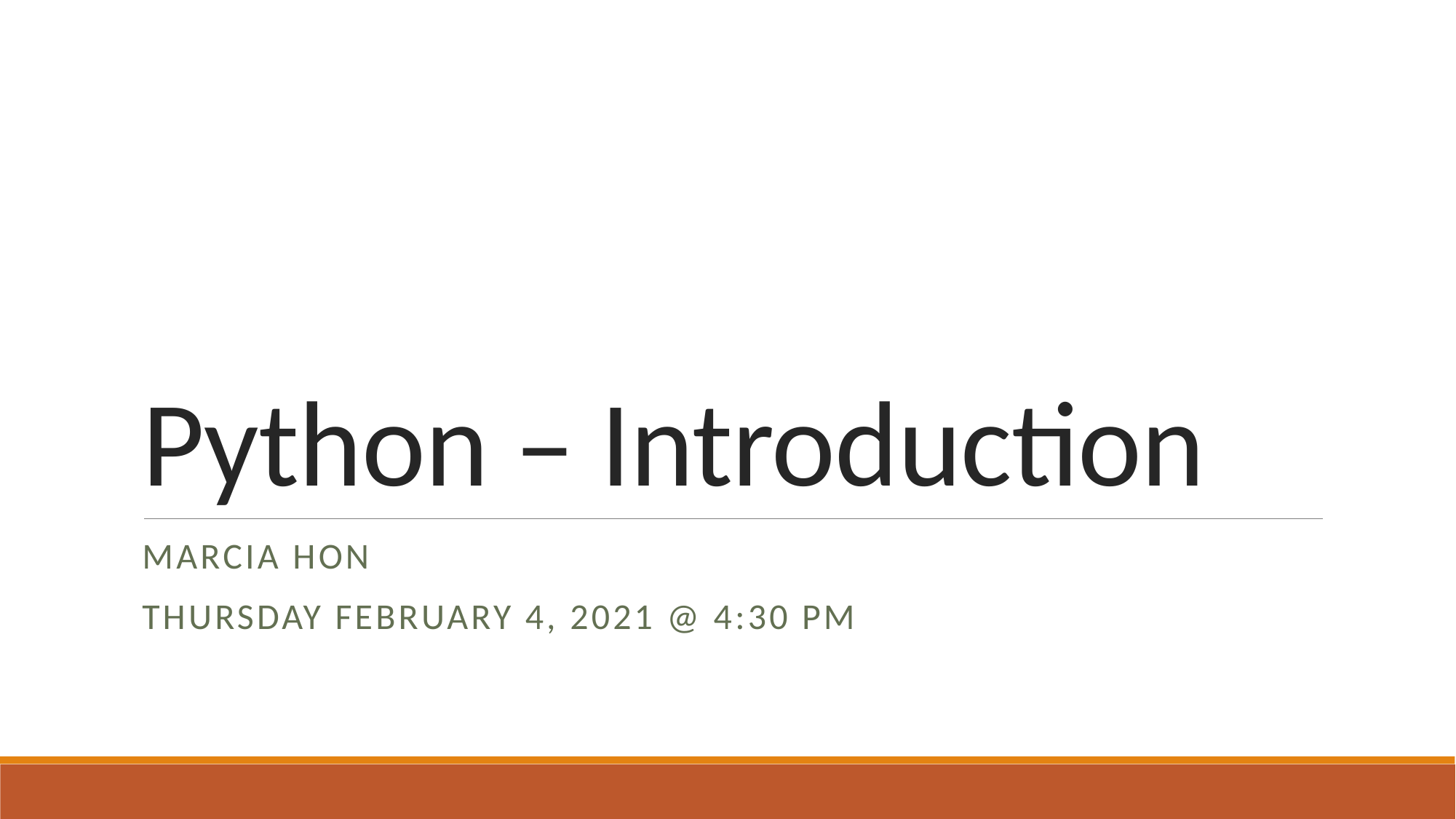

# Python – Introduction
Marcia Hon
Thursday February 4, 2021 @ 4:30 PM